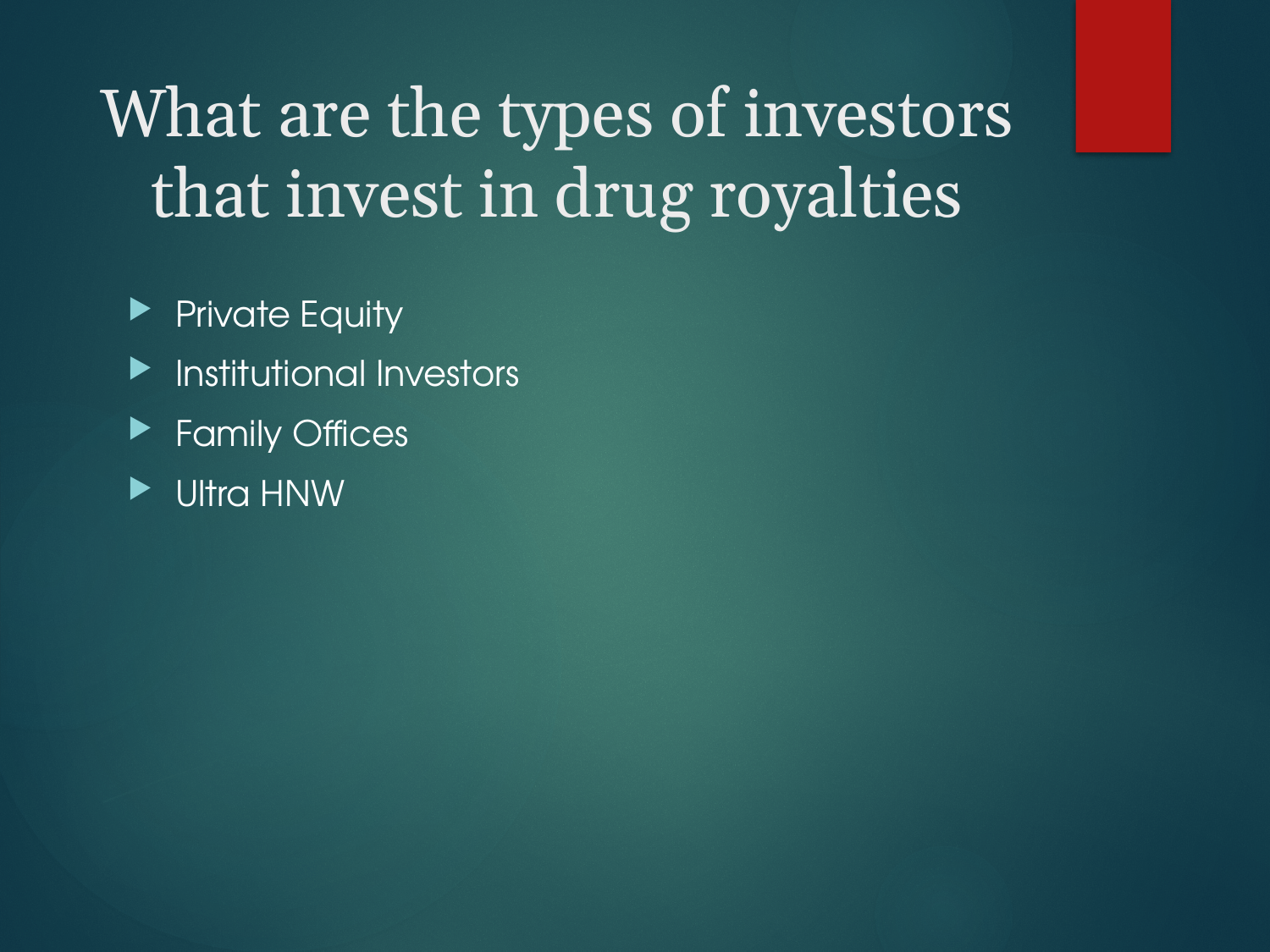

# What are the types of investors that invest in drug royalties
Private Equity
Institutional Investors
Family Offices
Ultra HNW